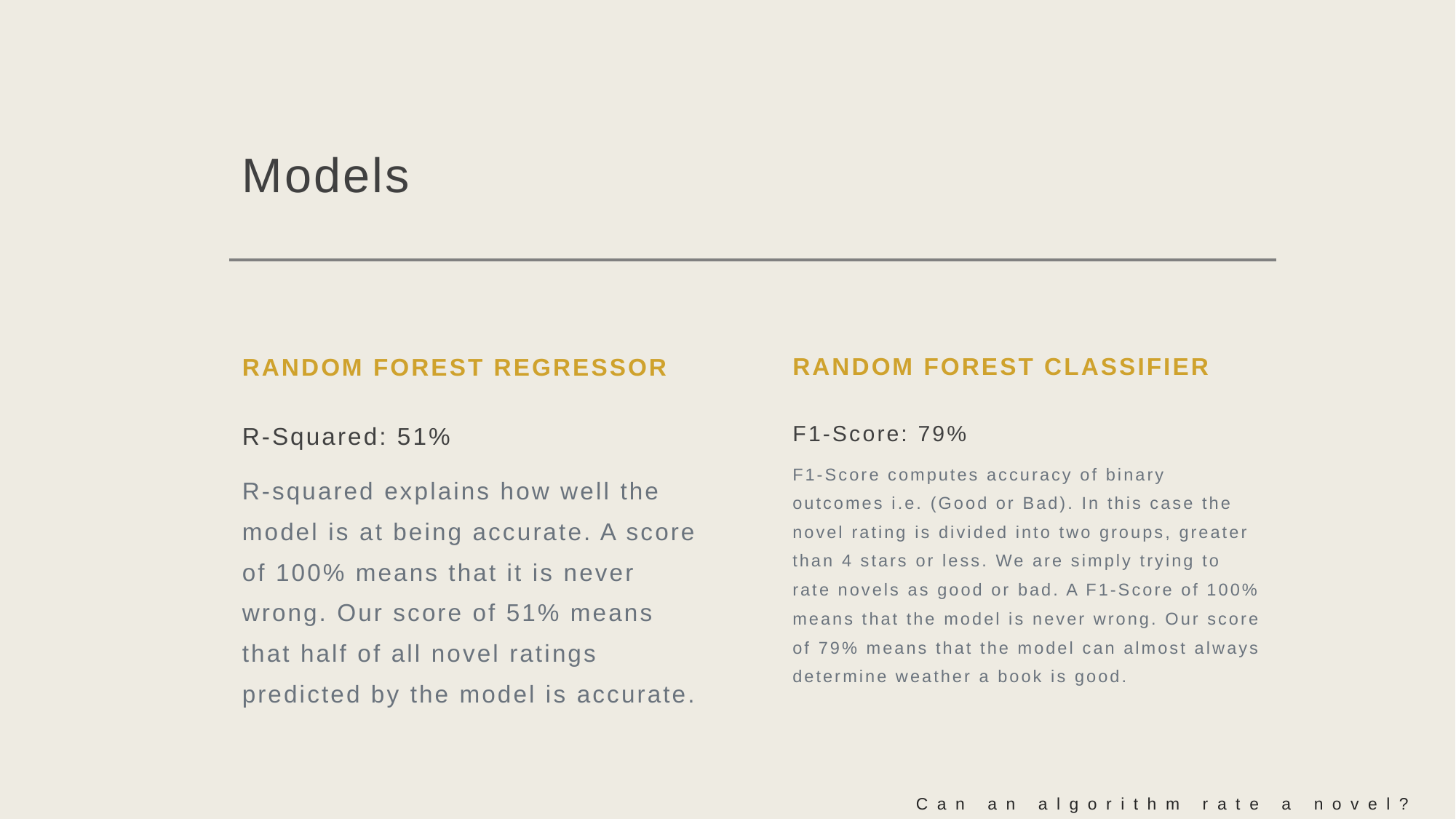

# Models
Random Forest Regressor
Random Forest Classifier
R-Squared: 51%
R-squared explains how well the model is at being accurate. A score of 100% means that it is never wrong. Our score of 51% means that half of all novel ratings predicted by the model is accurate.
F1-Score: 79%
F1-Score computes accuracy of binary outcomes i.e. (Good or Bad). In this case the novel rating is divided into two groups, greater than 4 stars or less. We are simply trying to rate novels as good or bad. A F1-Score of 100% means that the model is never wrong. Our score of 79% means that the model can almost always determine weather a book is good.
Can an algorithm rate a novel?